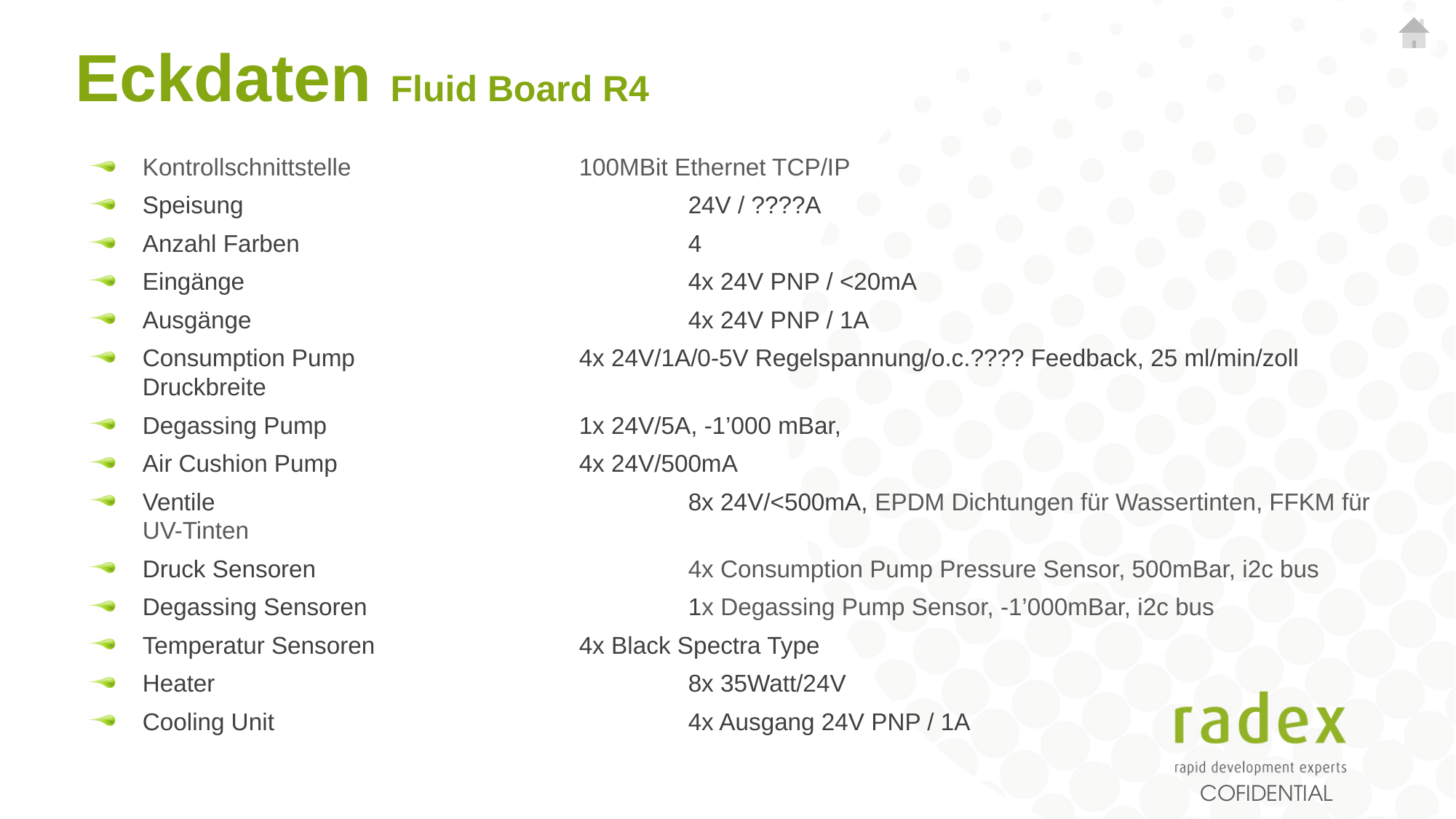

# Eckdaten Fluid Board R4
Kontrollschnittstelle			100MBit Ethernet TCP/IP
Speisung					24V / ????A
Anzahl Farben				4
Eingänge					4x 24V PNP / <20mA
Ausgänge				4x 24V PNP / 1A
Consumption Pump			4x 24V/1A/0-5V Regelspannung/o.c.???? Feedback, 25 ml/min/zoll Druckbreite
Degassing Pump			1x 24V/5A, -1’000 mBar,
Air Cushion Pump			4x 24V/500mA
Ventile					8x 24V/<500mA, EPDM Dichtungen für Wassertinten, FFKM für UV-Tinten
Druck Sensoren				4x Consumption Pump Pressure Sensor, 500mBar, i2c bus
Degassing Sensoren			1x Degassing Pump Sensor, -1’000mBar, i2c bus
Temperatur Sensoren		4x Black Spectra Type
Heater					8x 35Watt/24V
Cooling Unit				4x Ausgang 24V PNP / 1A